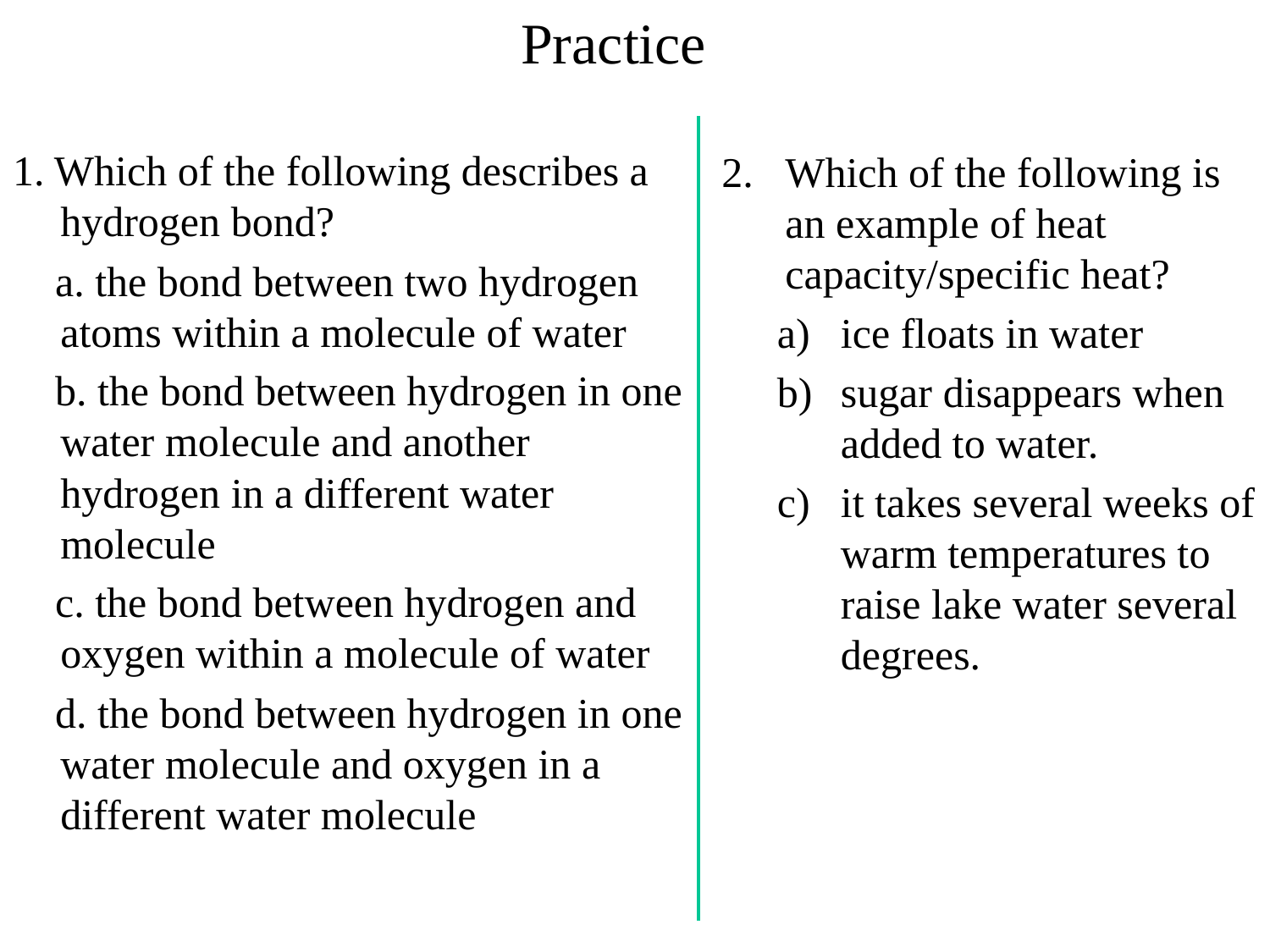

# Practice
1. Which of the following describes a hydrogen bond?
    a. the bond between two hydrogen atoms within a molecule of water
    b. the bond between hydrogen in one water molecule and another hydrogen in a different water molecule
    c. the bond between hydrogen and oxygen within a molecule of water
    d. the bond between hydrogen in one water molecule and oxygen in a different water molecule

Which of the following is an example of heat capacity/specific heat?
ice floats in water
sugar disappears when added to water.
it takes several weeks of warm temperatures to raise lake water several degrees.